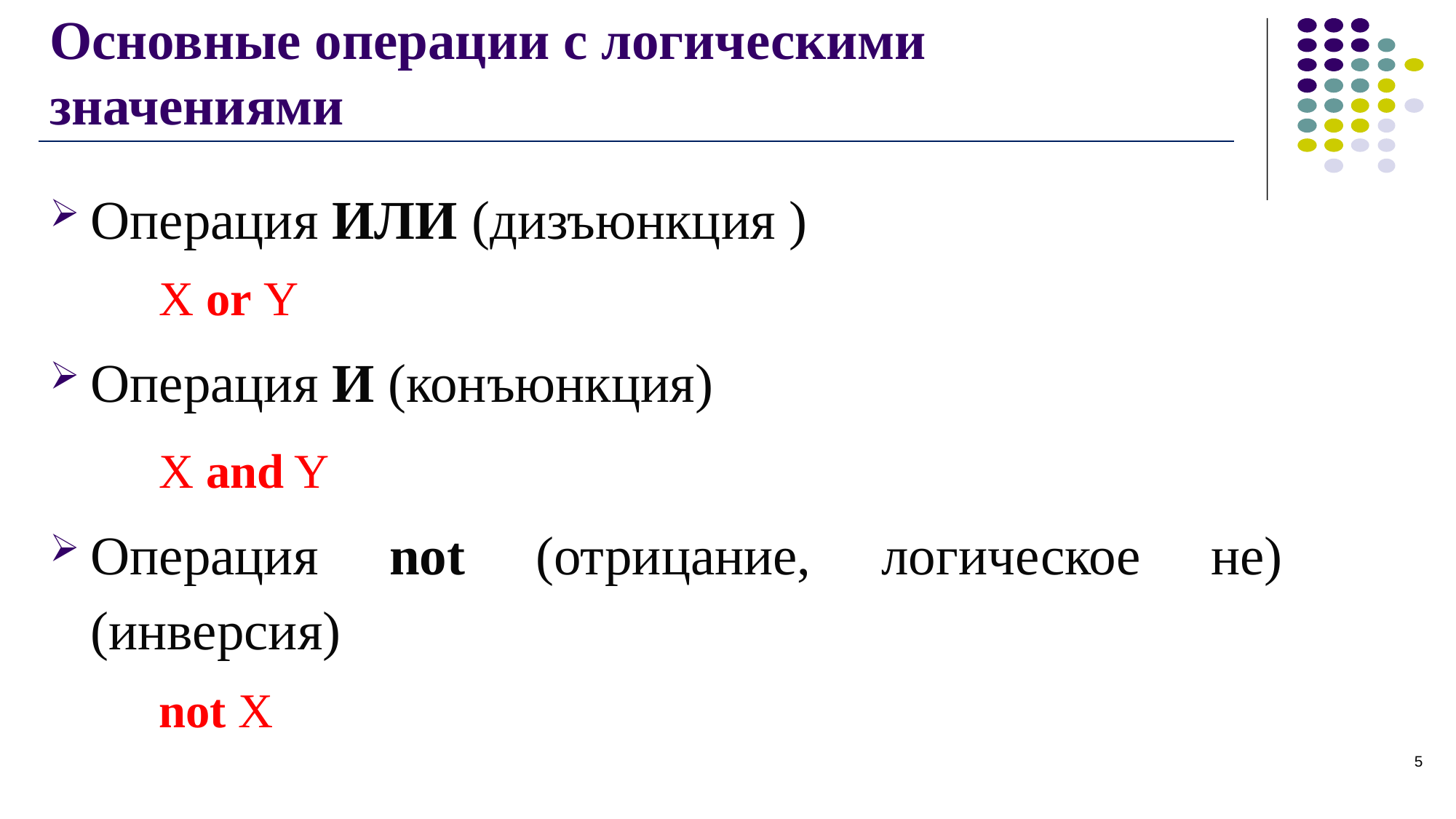

# Основные операции с логическими значениями
Операция ИЛИ (дизъюнкция )
	X or Y
Операция И (конъюнкция)
 	X and Y
Операция not (отрицание, логическое не) (инверсия)
	not X

5